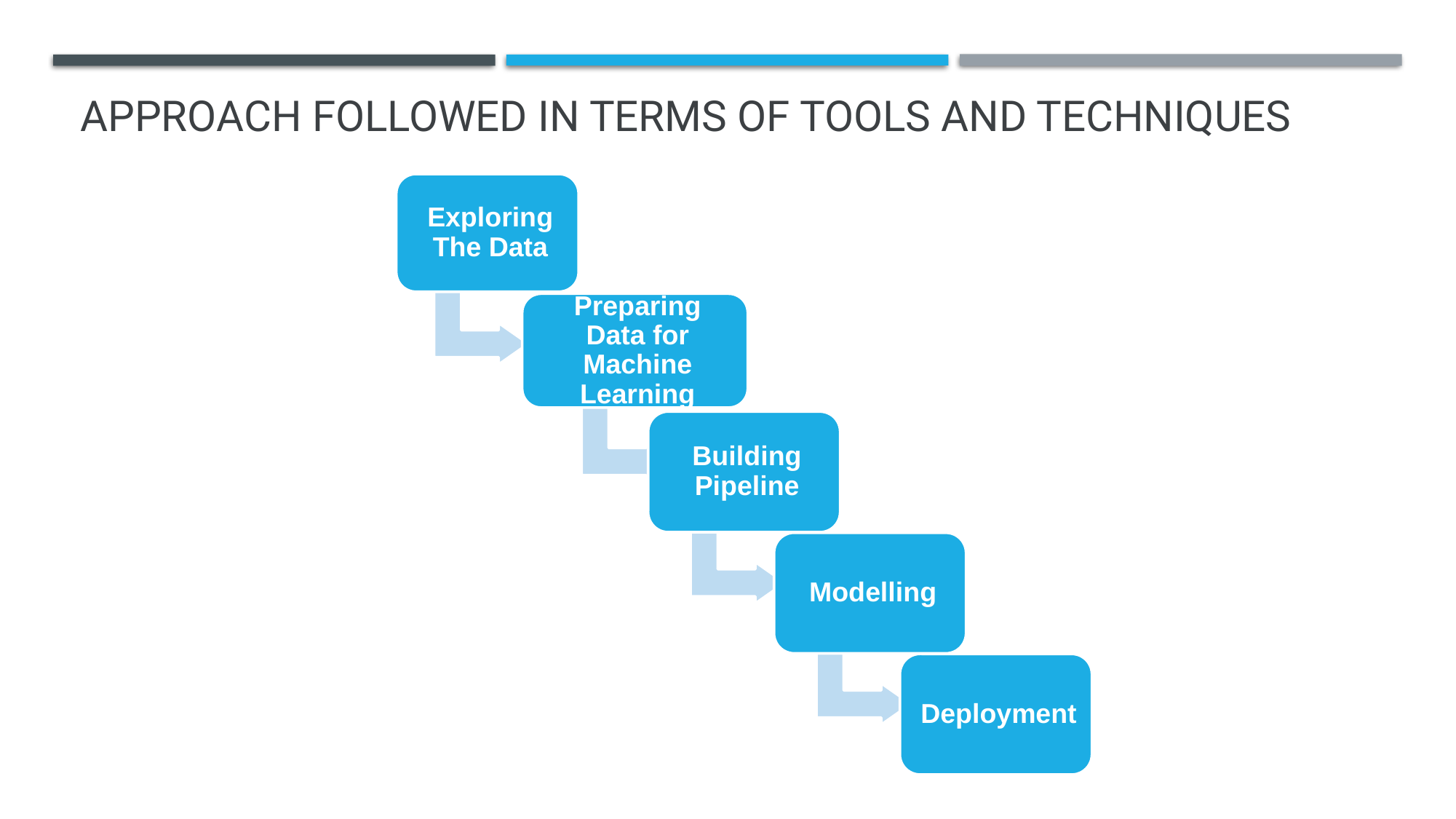

# Approach followed in terms of tools and techniques
Exploring The Data
Preparing Data for Machine Learning
Building Pipeline
Modelling
Deployment